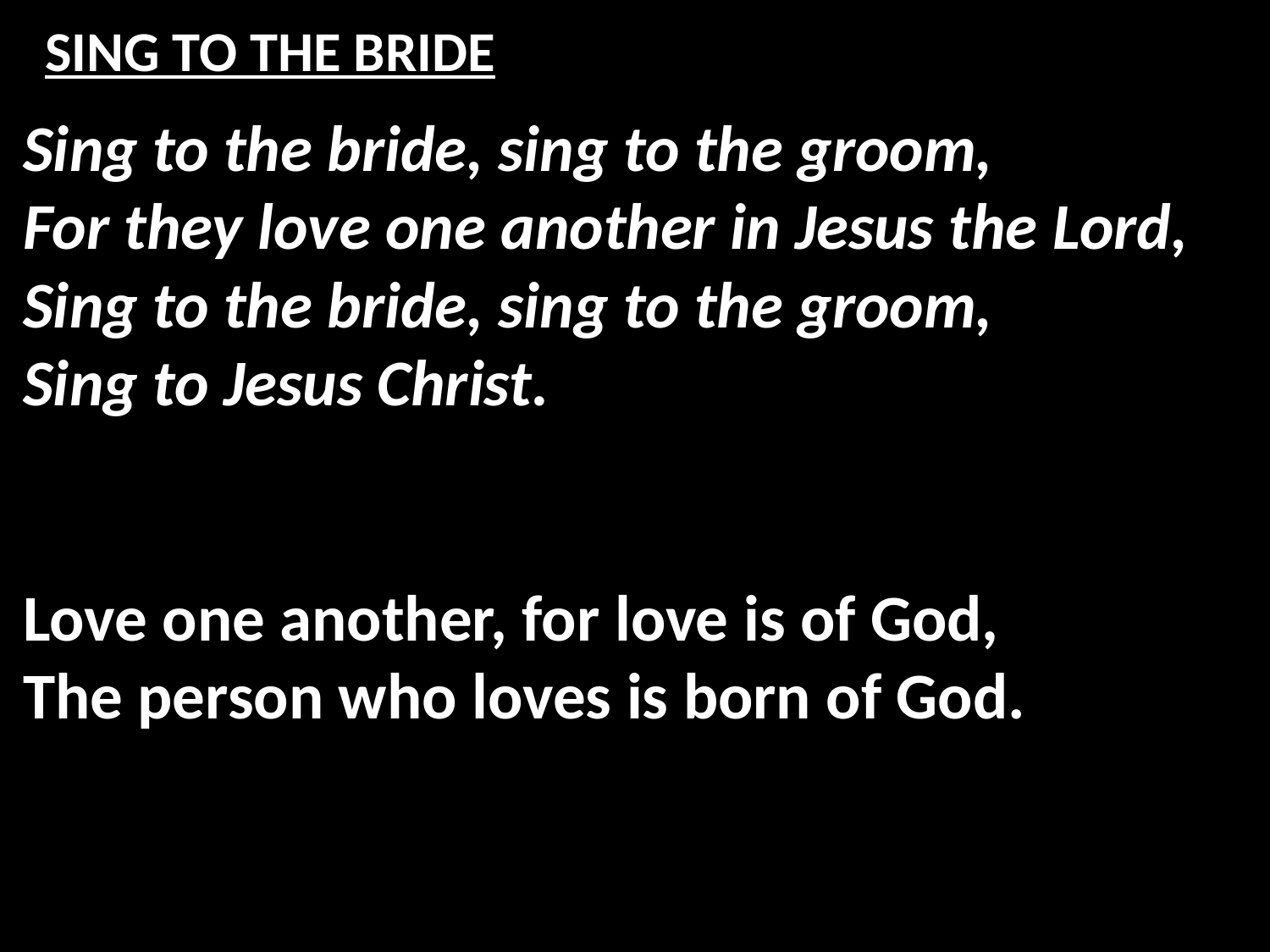

# SING TO THE BRIDE
Sing to the bride, sing to the groom,
For they love one another in Jesus the Lord,
Sing to the bride, sing to the groom,
Sing to Jesus Christ.

Love one another, for love is of God,
The person who loves is born of God.